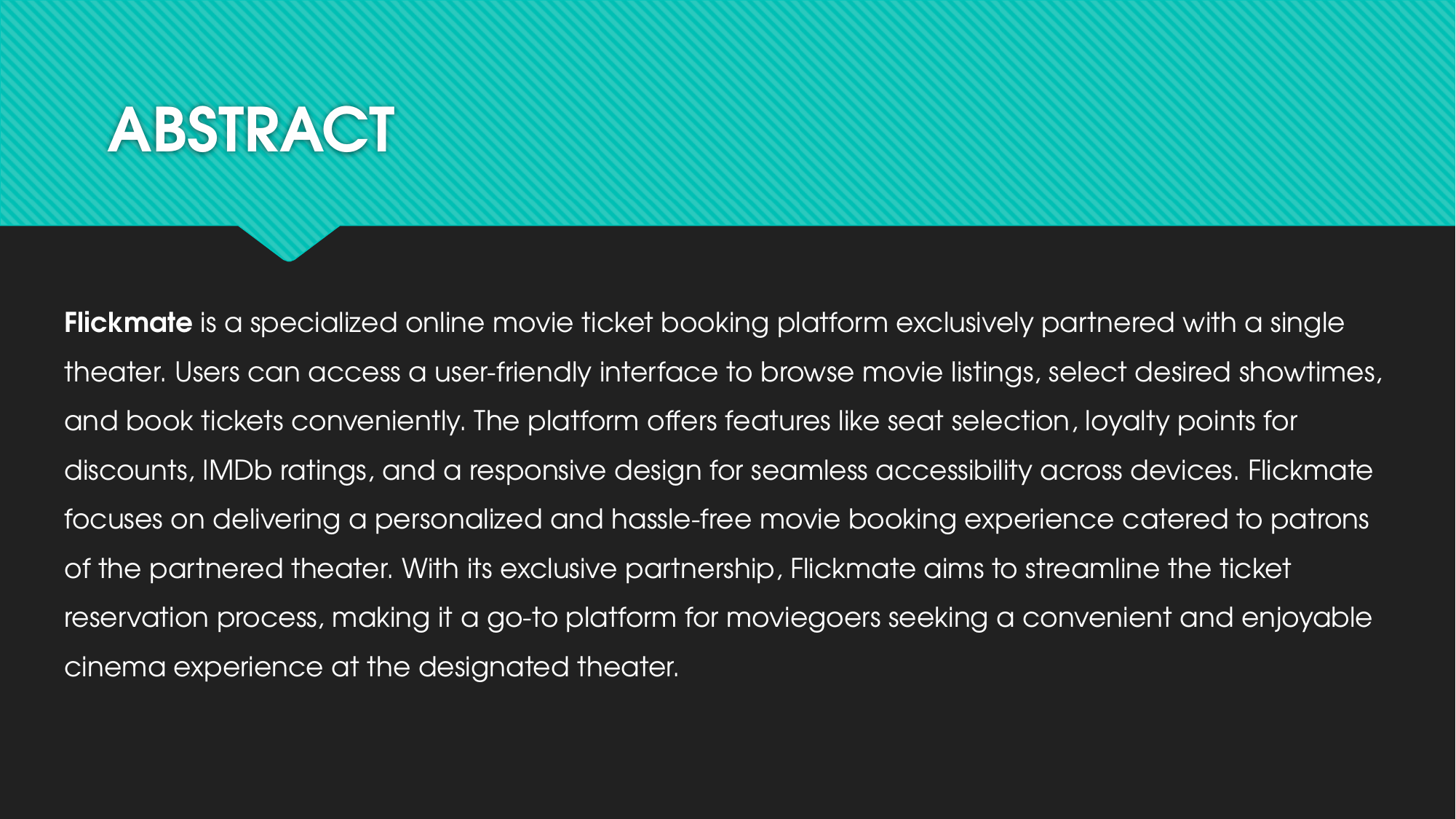

# ABSTRACT
Flickmate is a specialized online movie ticket booking platform exclusively partnered with a single theater. Users can access a user-friendly interface to browse movie listings, select desired showtimes, and book tickets conveniently. The platform offers features like seat selection, loyalty points for discounts, IMDb ratings, and a responsive design for seamless accessibility across devices. Flickmate focuses on delivering a personalized and hassle-free movie booking experience catered to patrons of the partnered theater. With its exclusive partnership, Flickmate aims to streamline the ticket reservation process, making it a go-to platform for moviegoers seeking a convenient and enjoyable cinema experience at the designated theater.